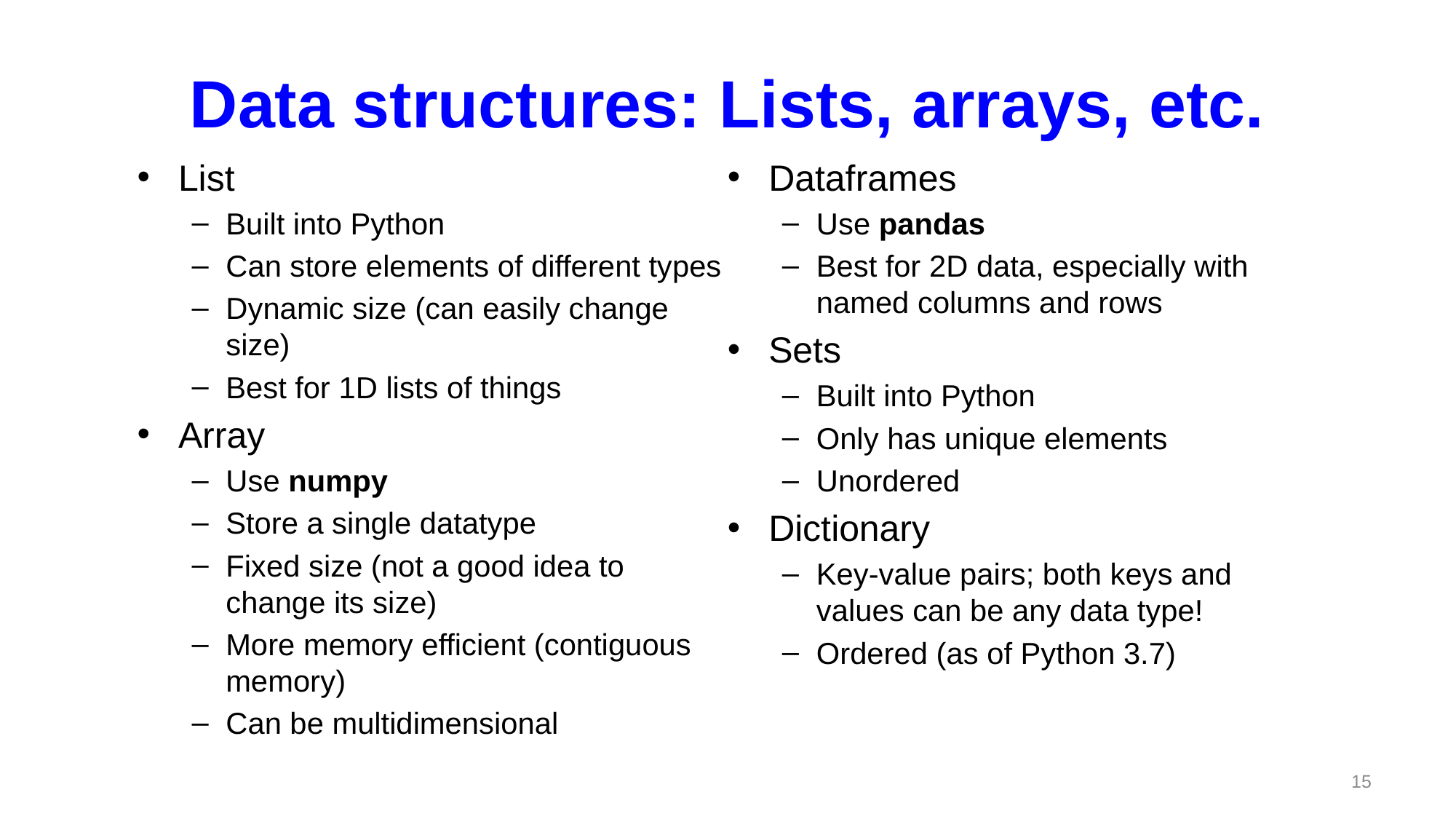

# Data structures: Lists, arrays, etc.
List
Built into Python
Can store elements of different types
Dynamic size (can easily change size)
Best for 1D lists of things
Array
Use numpy
Store a single datatype
Fixed size (not a good idea to change its size)
More memory efficient (contiguous memory)
Can be multidimensional
Dataframes
Use pandas
Best for 2D data, especially with named columns and rows
Sets
Built into Python
Only has unique elements
Unordered
Dictionary
Key-value pairs; both keys and values can be any data type!
Ordered (as of Python 3.7)
15